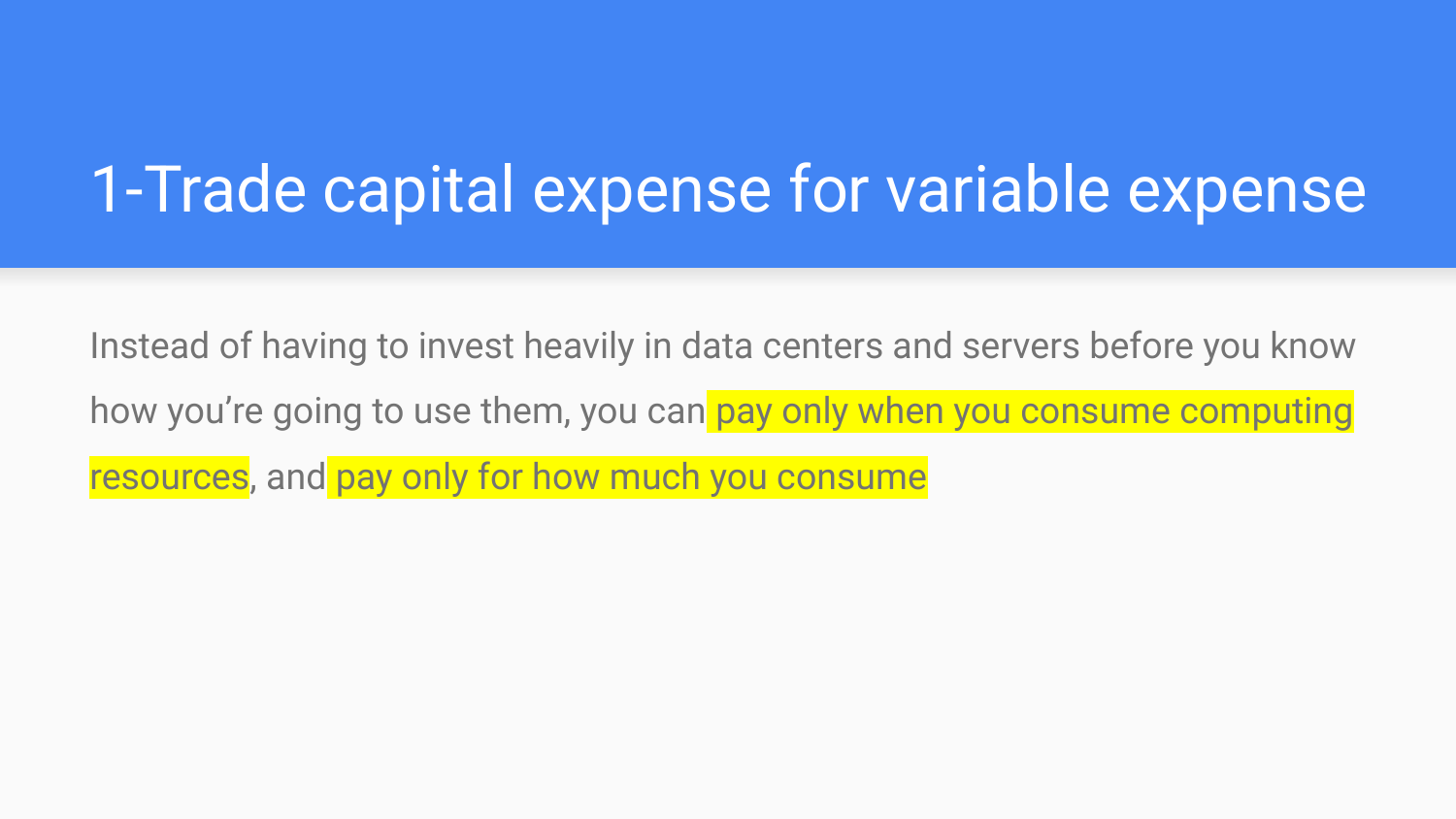

# 1-Trade capital expense for variable expense
Instead of having to invest heavily in data centers and servers before you know how you’re going to use them, you can pay only when you consume computing resources, and pay only for how much you consume